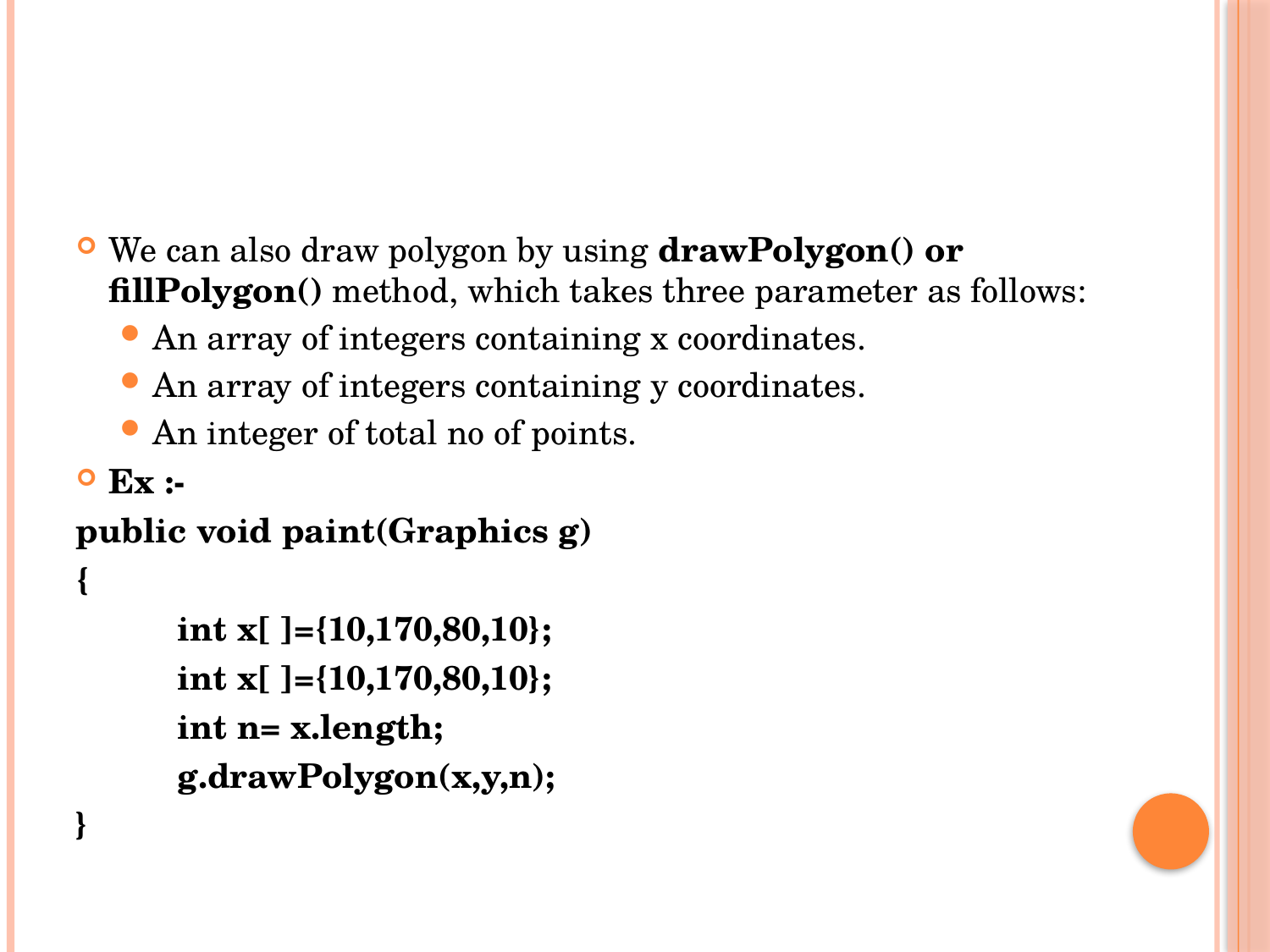

#
We can also draw polygon by using drawPolygon() or fillPolygon() method, which takes three parameter as follows:
An array of integers containing x coordinates.
An array of integers containing y coordinates.
An integer of total no of points.
Ex :-
public void paint(Graphics g)
{
	int x[ ]={10,170,80,10};
	int x[ ]={10,170,80,10};
	int n= x.length;
	g.drawPolygon(x,y,n);
}